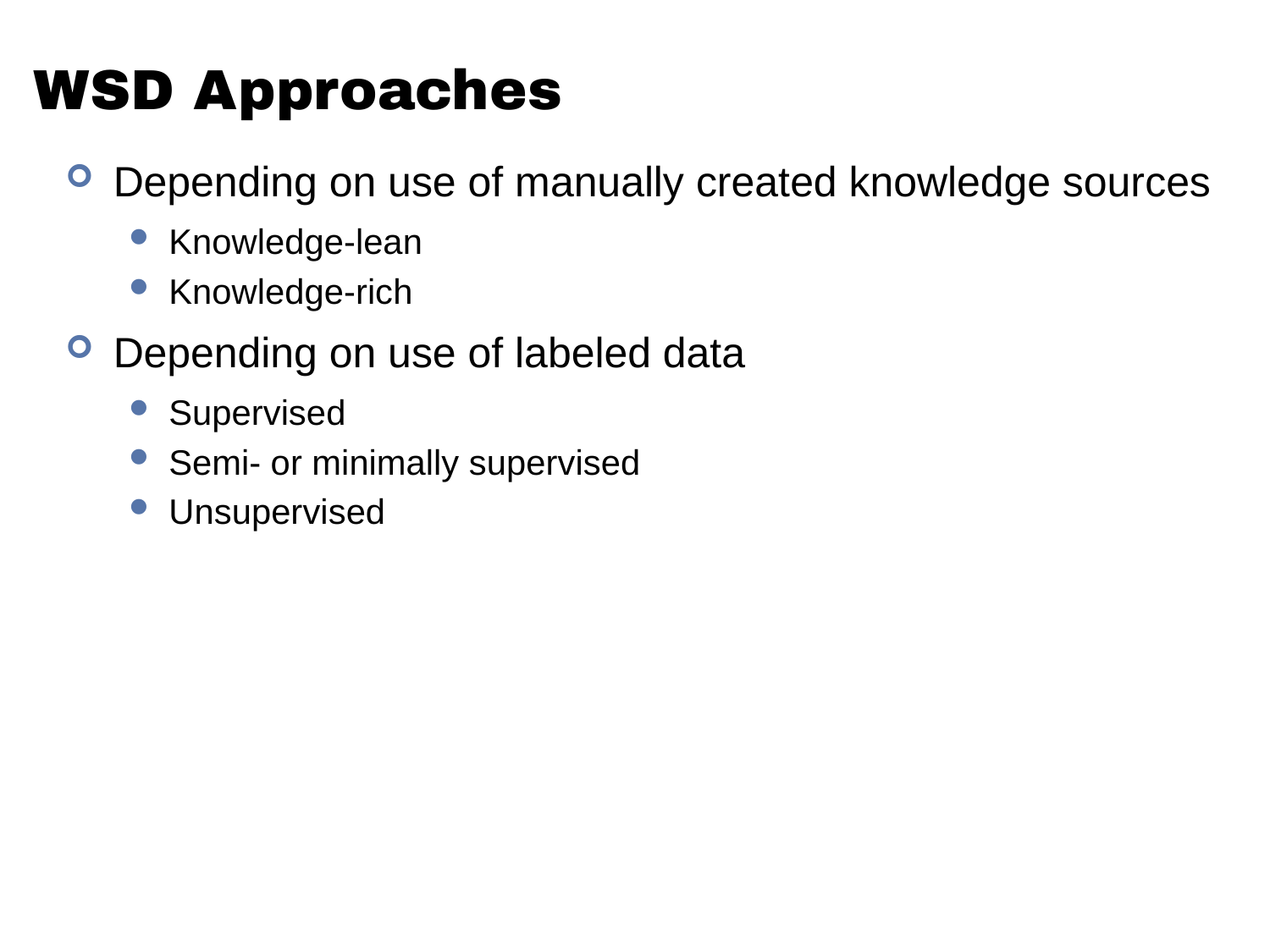

# WSD Approaches
Depending on use of manually created knowledge sources
Knowledge-lean
Knowledge-rich
Depending on use of labeled data
Supervised
Semi- or minimally supervised
Unsupervised